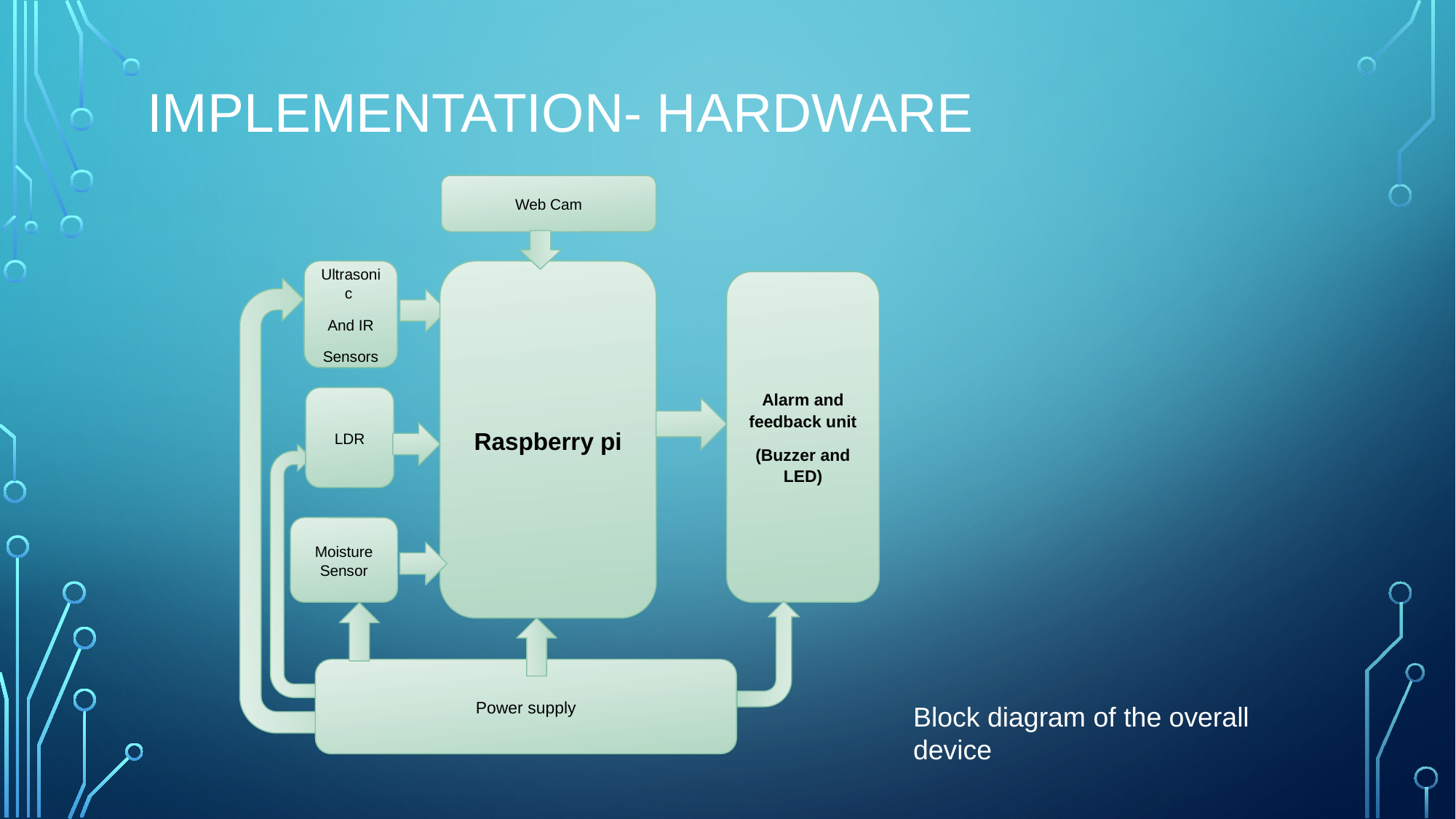

# Implementation- Hardware
Web Cam
Ultrasonic
And IR
Sensors
Raspberry pi
Alarm and feedback unit
(Buzzer and LED)

LDR

Moisture Sensor

Power supply

Block diagram of the overall device